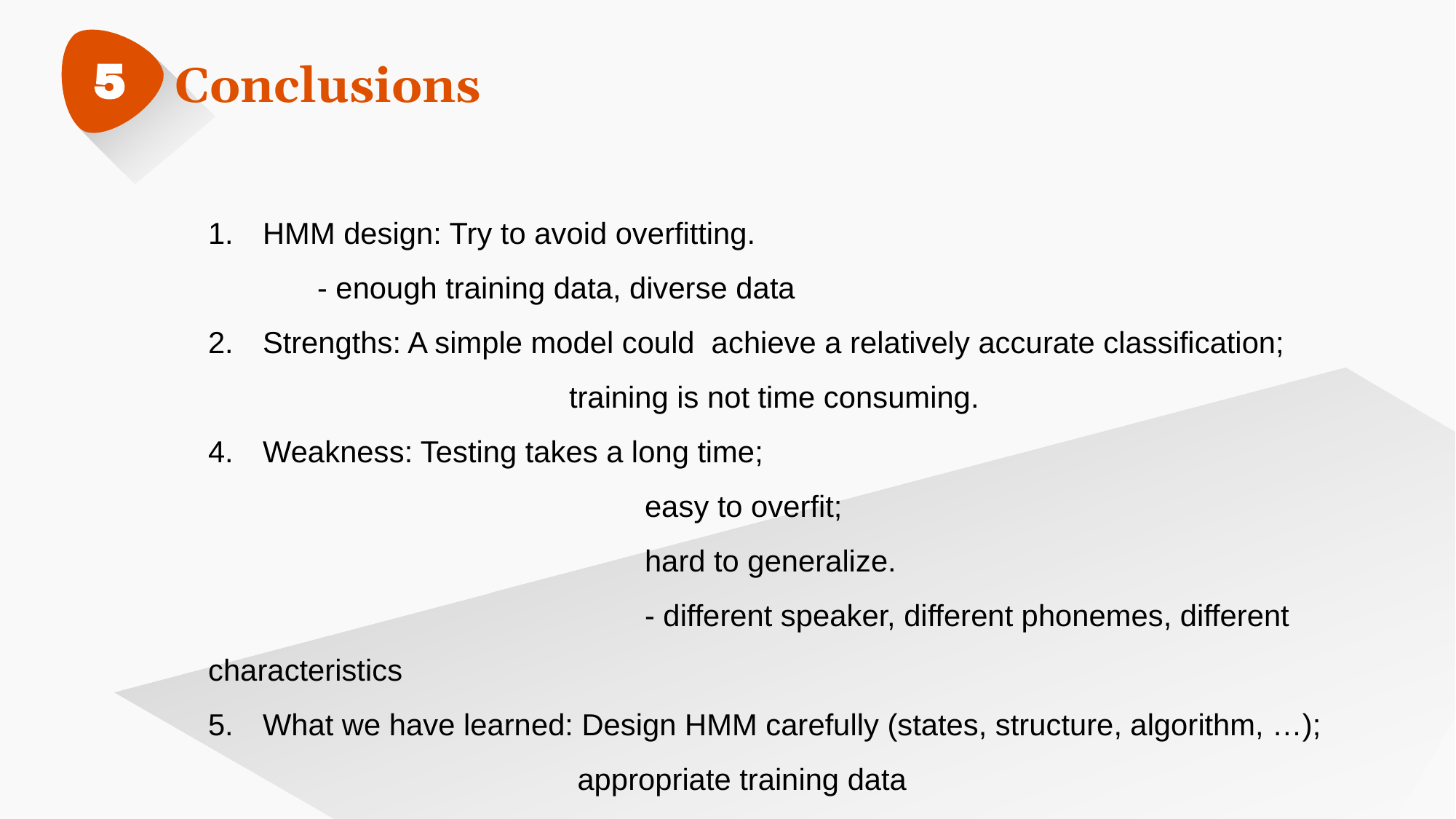

5
Conclusions

HMM design: Try to avoid overfitting.
	- enough training data, diverse data
Strengths: A simple model could  achieve a relatively accurate classification;
			    training is not time consuming.
Weakness: Testing takes a long time;
				easy to overfit;
				hard to generalize.
				- different speaker, different phonemes, different characteristics
What we have learned: Design HMM carefully (states, structure, algorithm, …);
     appropriate training data